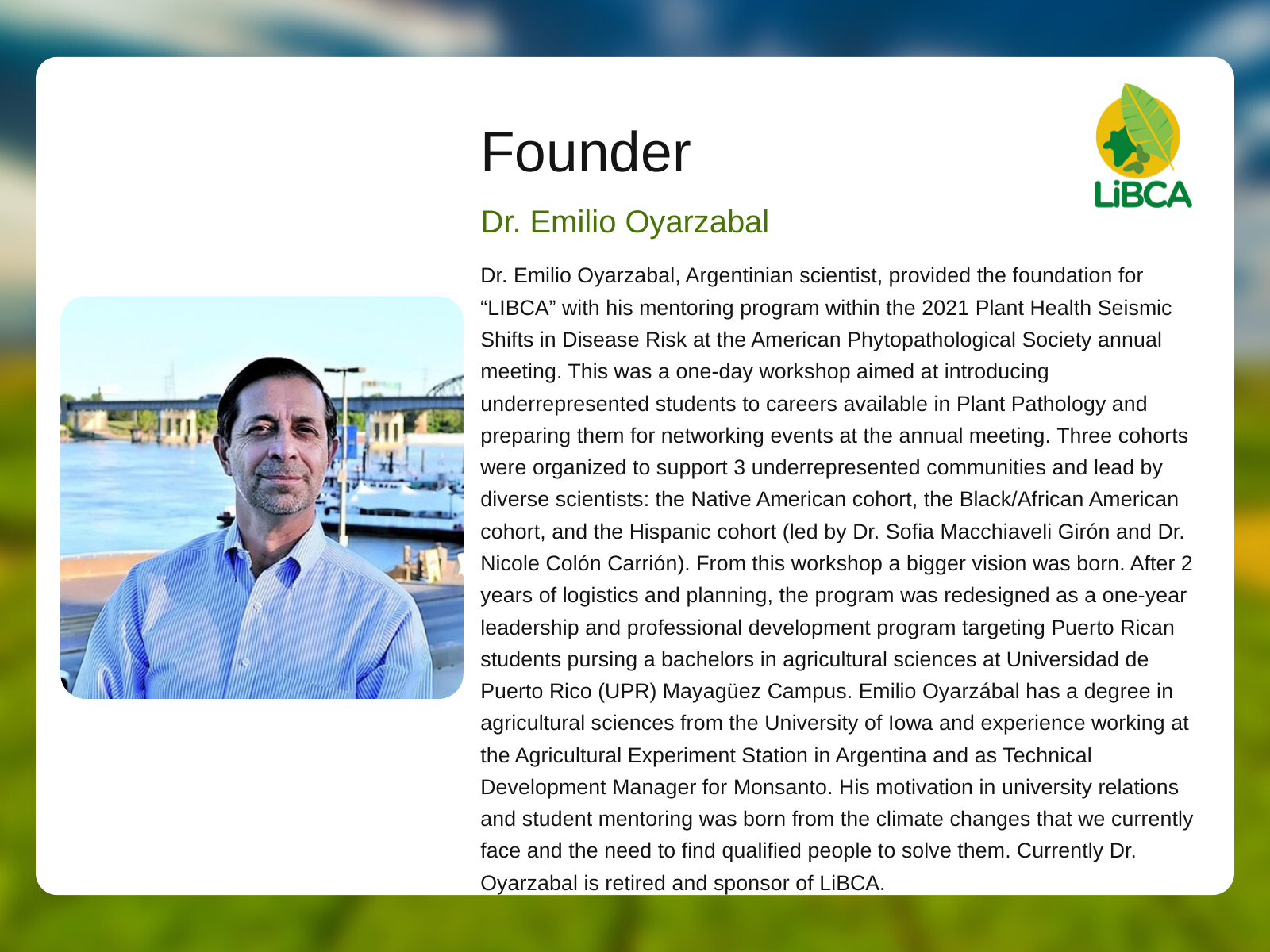

Founder
Dr. Emilio Oyarzabal
Dr. Emilio Oyarzabal, Argentinian scientist, provided the foundation for “LIBCA” with his mentoring program within the 2021 Plant Health Seismic Shifts in Disease Risk at the American Phytopathological Society annual meeting. This was a one-day workshop aimed at introducing underrepresented students to careers available in Plant Pathology and preparing them for networking events at the annual meeting. Three cohorts were organized to support 3 underrepresented communities and lead by diverse scientists: the Native American cohort, the Black/African American cohort, and the Hispanic cohort (led by Dr. Sofia Macchiaveli Girón and Dr. Nicole Colón Carrión). From this workshop a bigger vision was born. After 2 years of logistics and planning, the program was redesigned as a one-year leadership and professional development program targeting Puerto Rican students pursing a bachelors in agricultural sciences at Universidad de Puerto Rico (UPR) Mayagüez Campus. Emilio Oyarzábal has a degree in agricultural sciences from the University of Iowa and experience working at the Agricultural Experiment Station in Argentina and as Technical Development Manager for Monsanto. His motivation in university relations and student mentoring was born from the climate changes that we currently face and the need to find qualified people to solve them. Currently Dr. Oyarzabal is retired and sponsor of LiBCA.